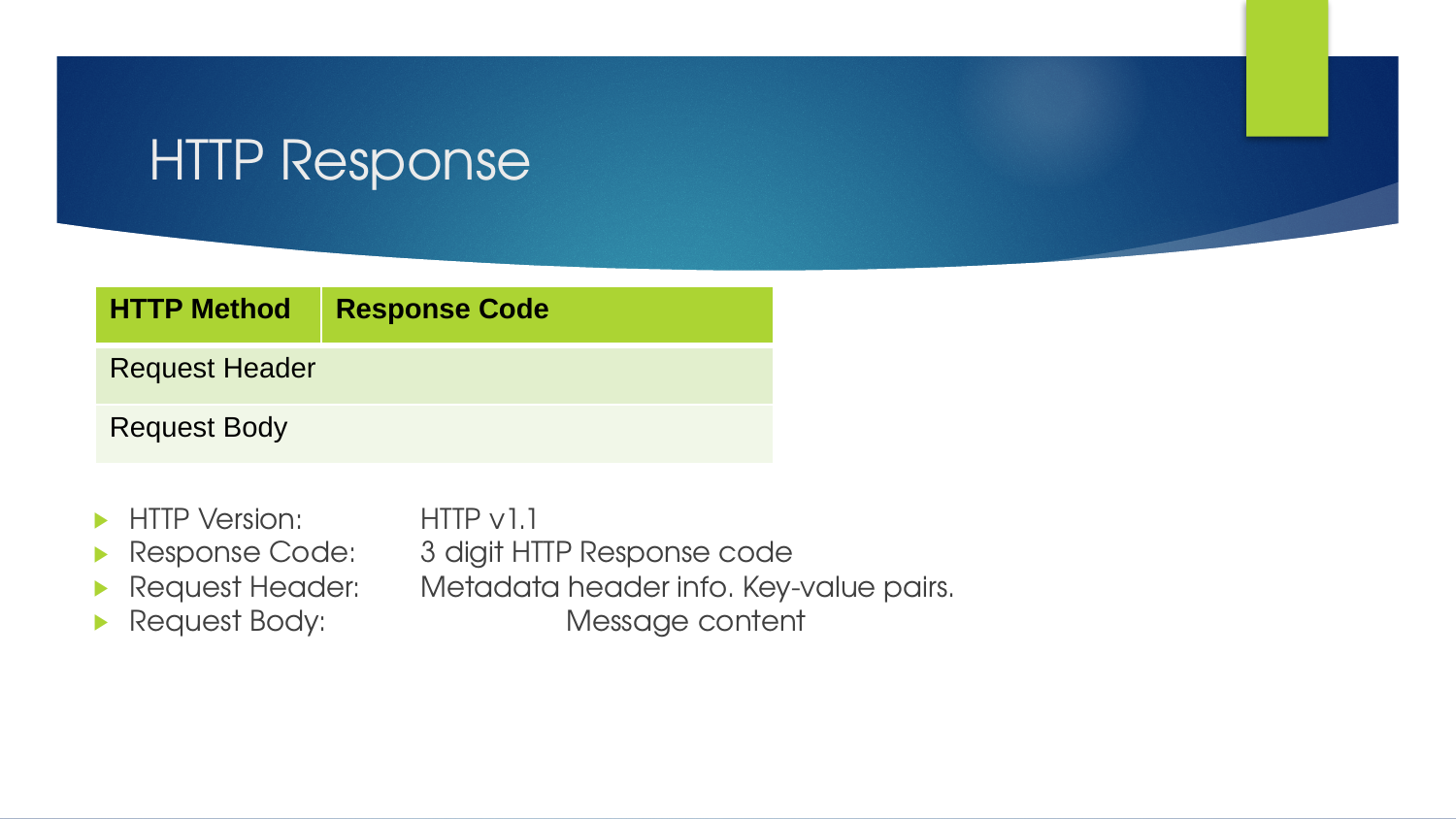

# HTTP Response

HTTP Version:           	HTTP v1.1
Response Code:    	3 digit HTTP Response code
Request Header:    	Metadata header info. Key-value pairs.
Request Body:		Message content
| HTTP Method | Response Code |
| --- | --- |
| Request Header |  |
| Request Body |  |